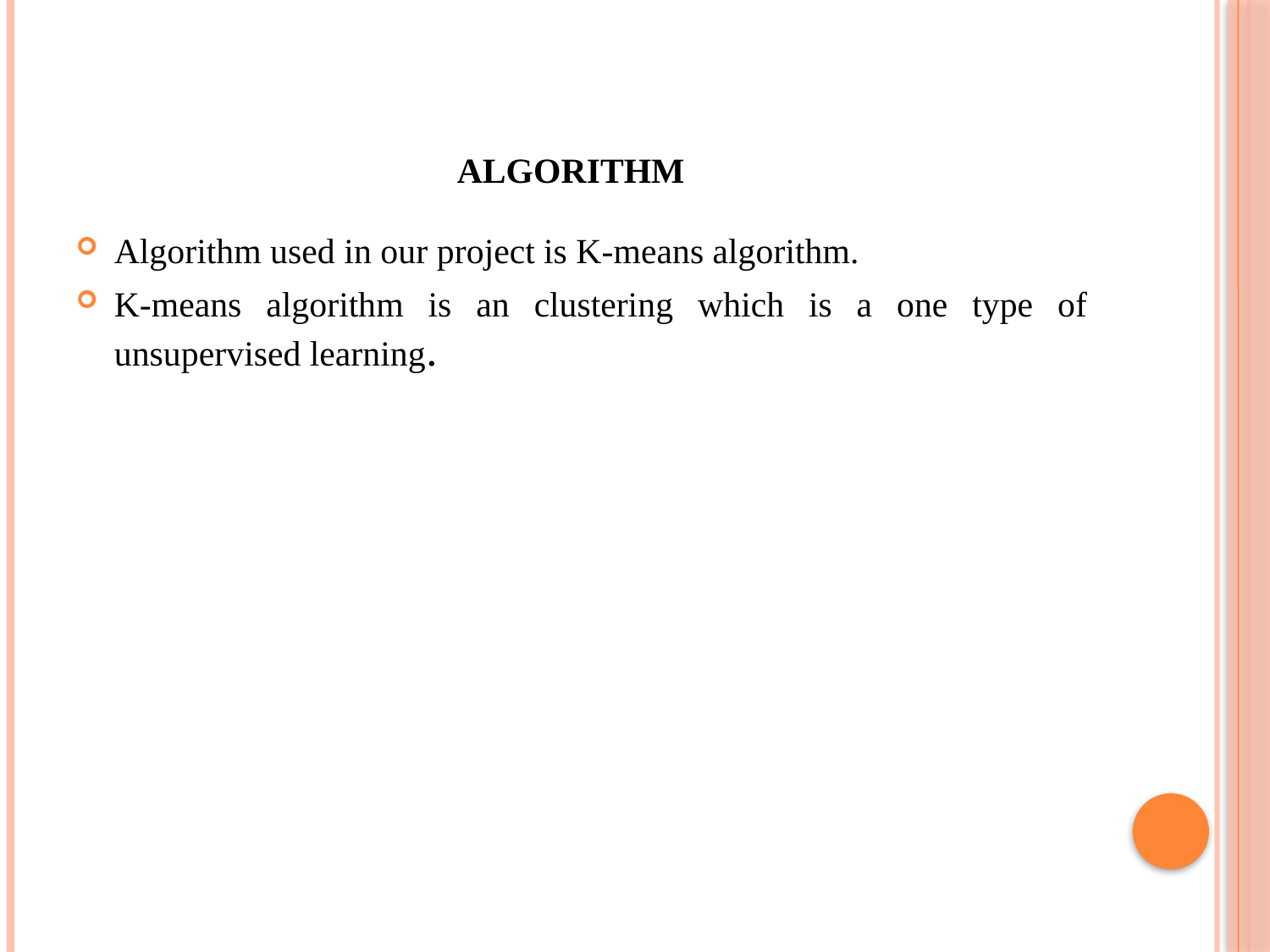

# ALGORITHM
Algorithm used in our project is K-means algorithm.
K-means algorithm is an clustering which is a one type of unsupervised learning.